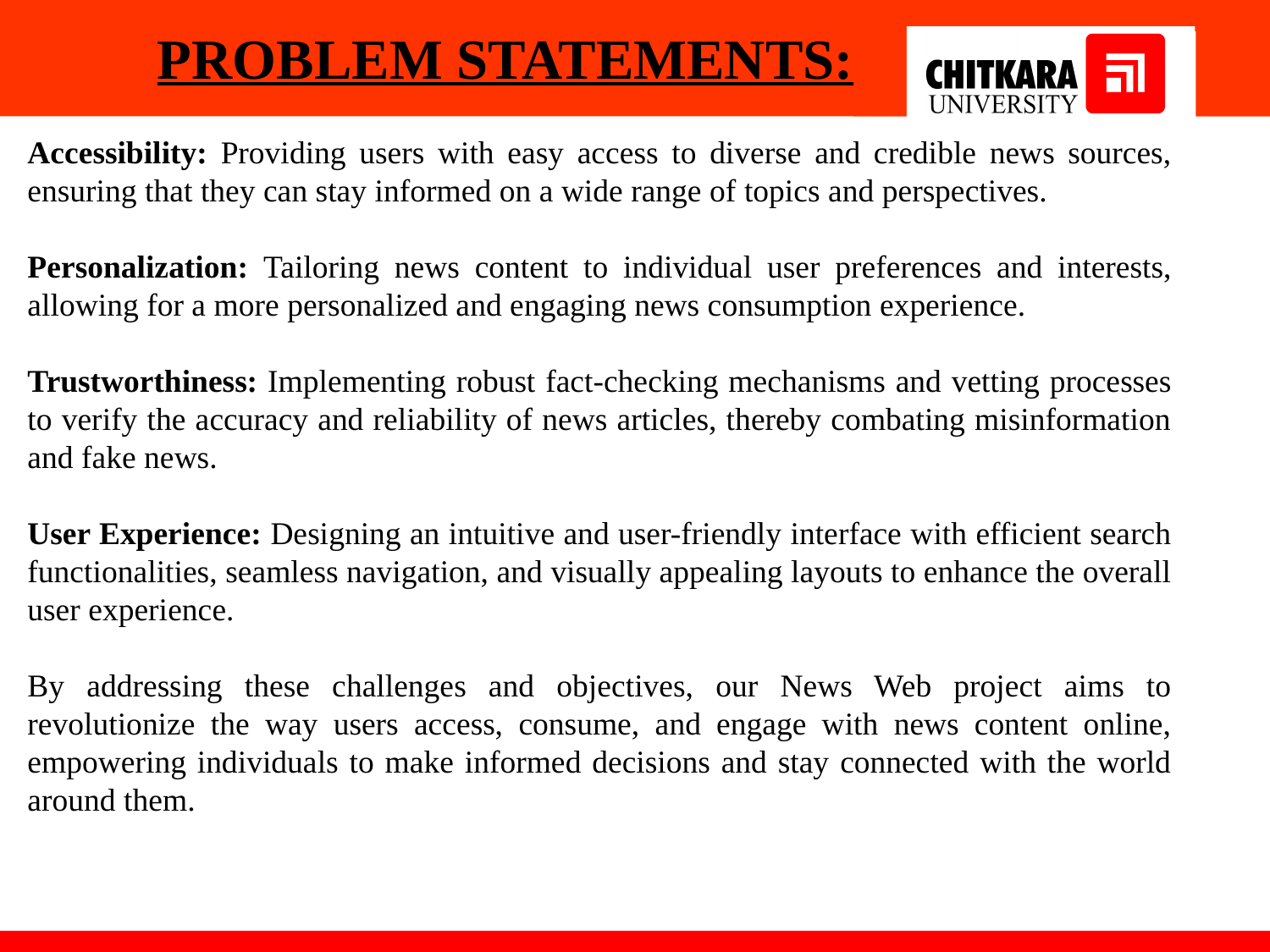

PROBLEM STATEMENTS:
Accessibility: Providing users with easy access to diverse and credible news sources, ensuring that they can stay informed on a wide range of topics and perspectives.

Personalization: Tailoring news content to individual user preferences and interests, allowing for a more personalized and engaging news consumption experience.

Trustworthiness: Implementing robust fact-checking mechanisms and vetting processes to verify the accuracy and reliability of news articles, thereby combating misinformation and fake news.

User Experience: Designing an intuitive and user-friendly interface with efficient search functionalities, seamless navigation, and visually appealing layouts to enhance the overall user experience.

By addressing these challenges and objectives, our News Web project aims to revolutionize the way users access, consume, and engage with news content online, empowering individuals to make informed decisions and stay connected with the world around them.